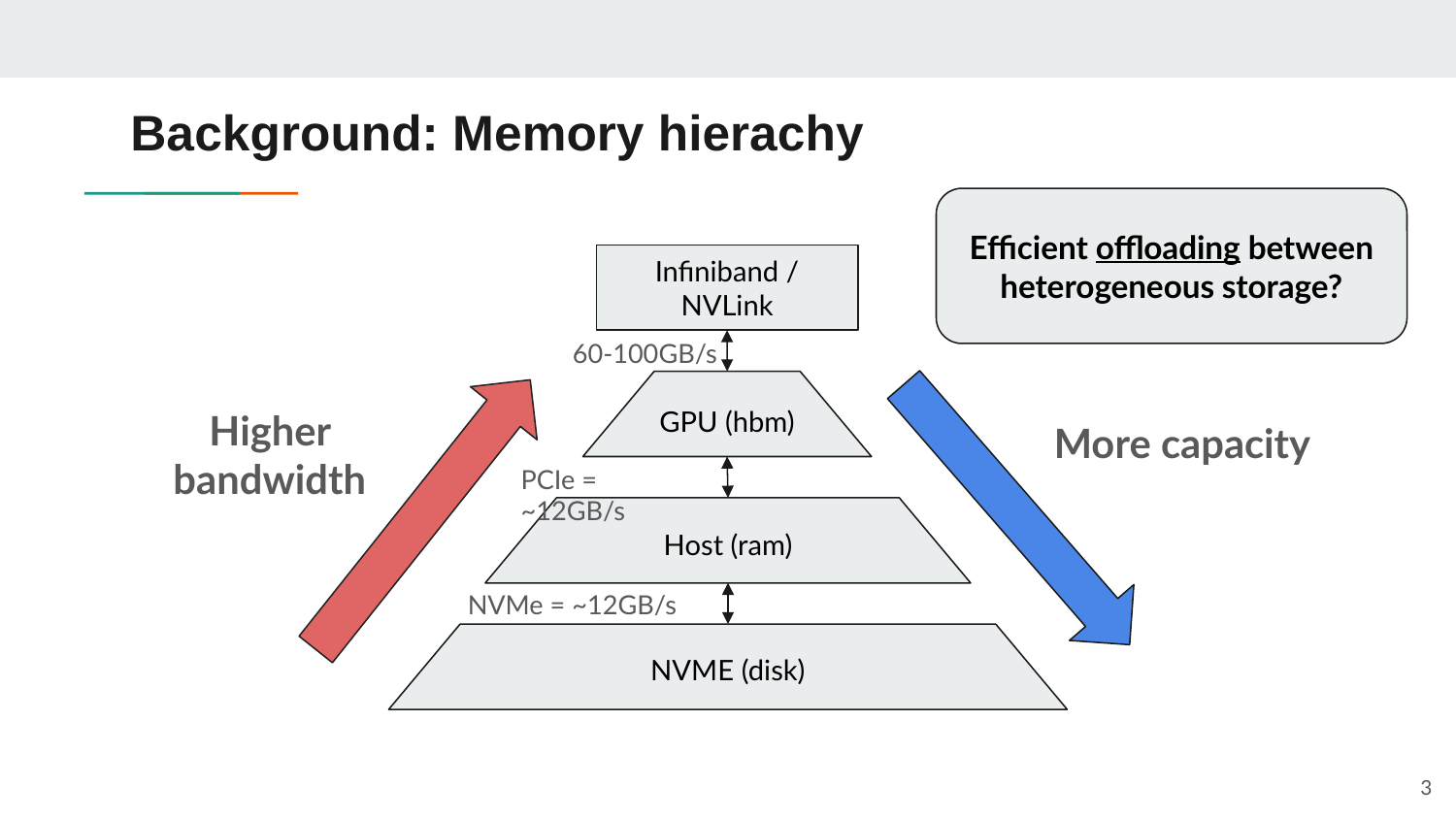

# Background: Memory hierachy
Efficient offloading between heterogeneous storage?
Infiniband / NVLink
60-100GB/s
GPU (hbm)
More capacity
Higher bandwidth
PCIe = ~12GB/s

Host (ram)
NVMe = ~12GB/s
NVME (disk)
3